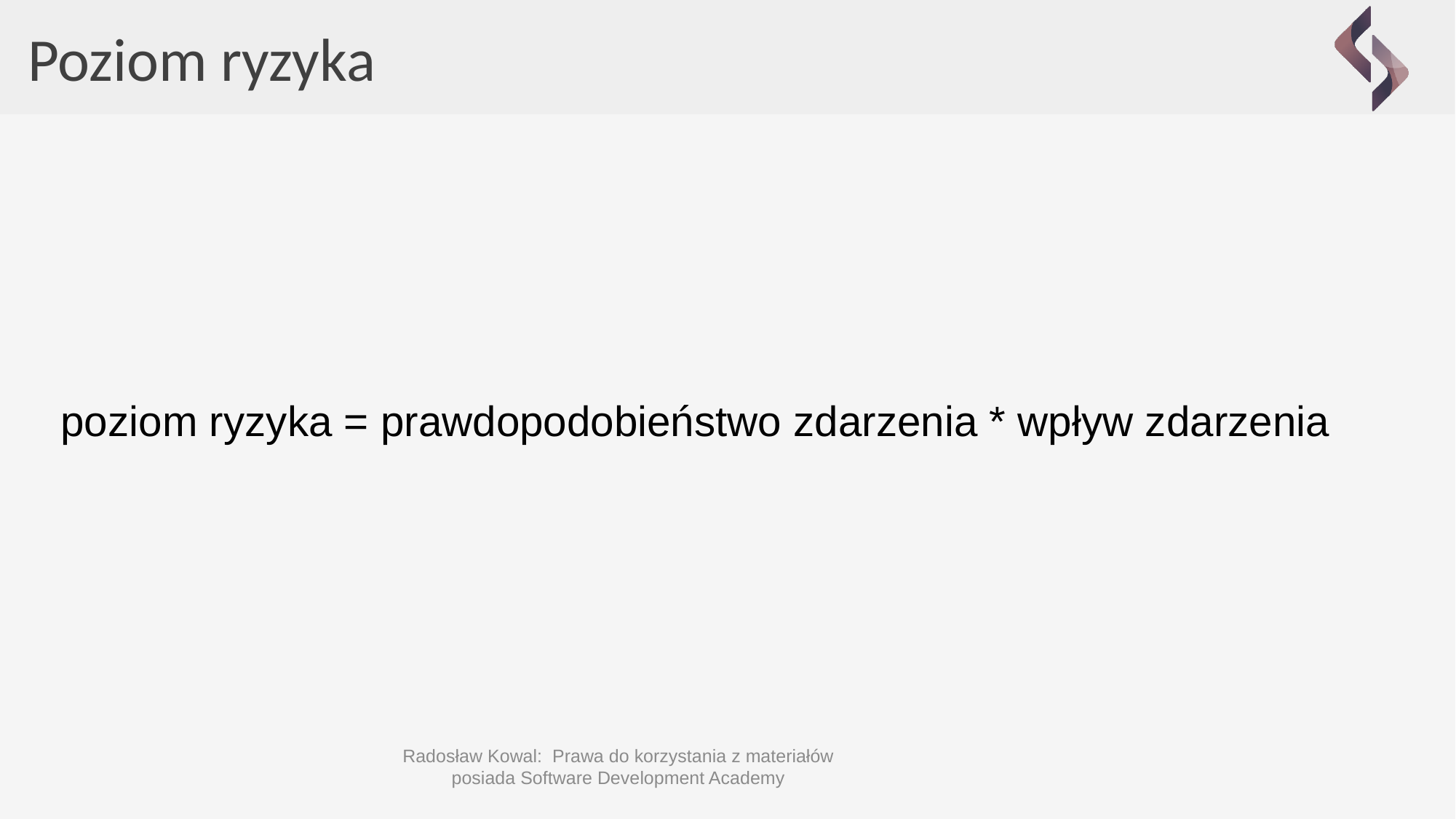

Poziom ryzyka

poziom ryzyka = prawdopodobieństwo zdarzenia * wpływ zdarzenia

Radosław Kowal:  Prawa do korzystania z materiałów posiada Software Development Academy